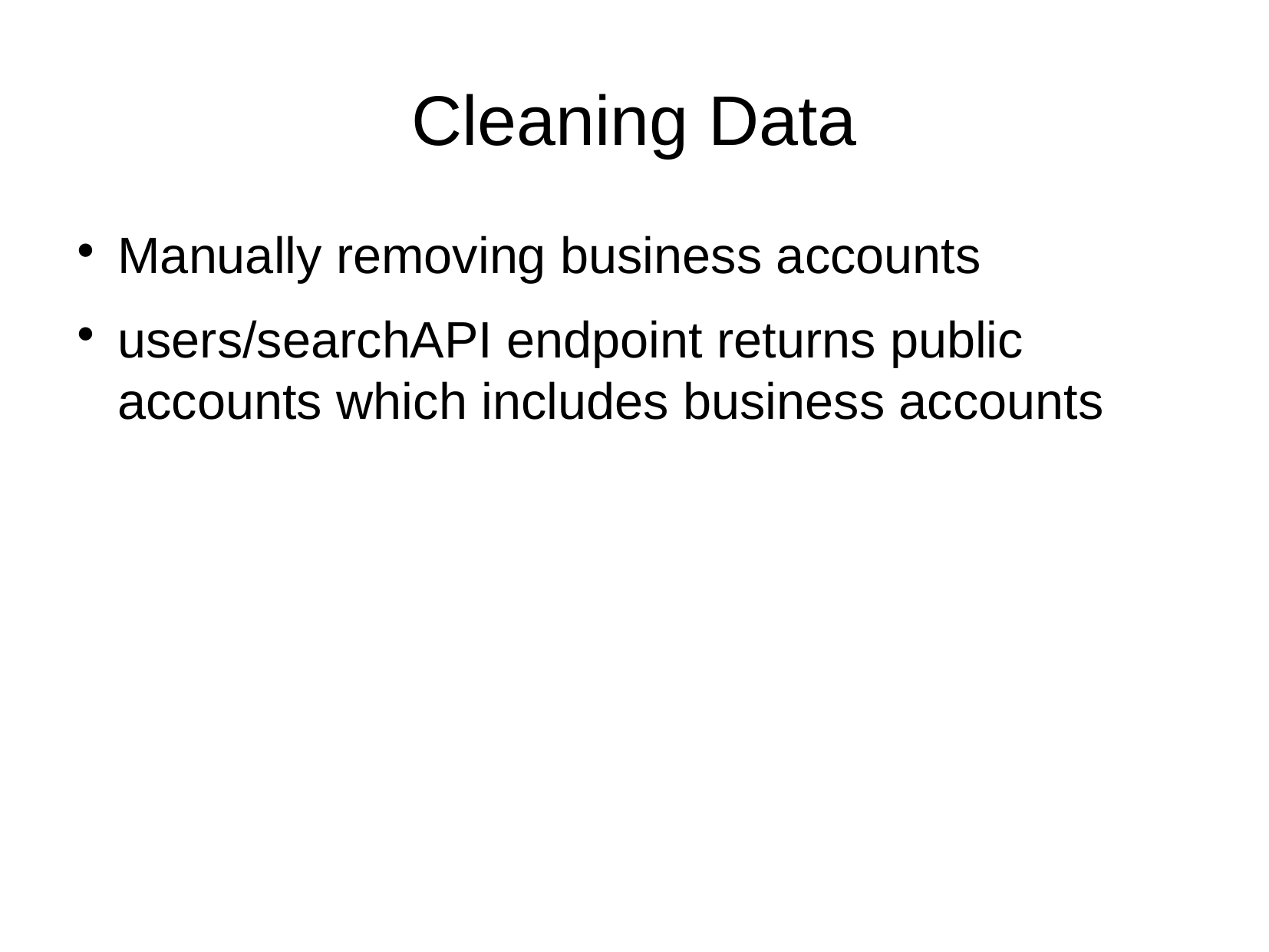

Cleaning Data
Manually removing business accounts
users/searchAPI endpoint returns public accounts which includes business accounts